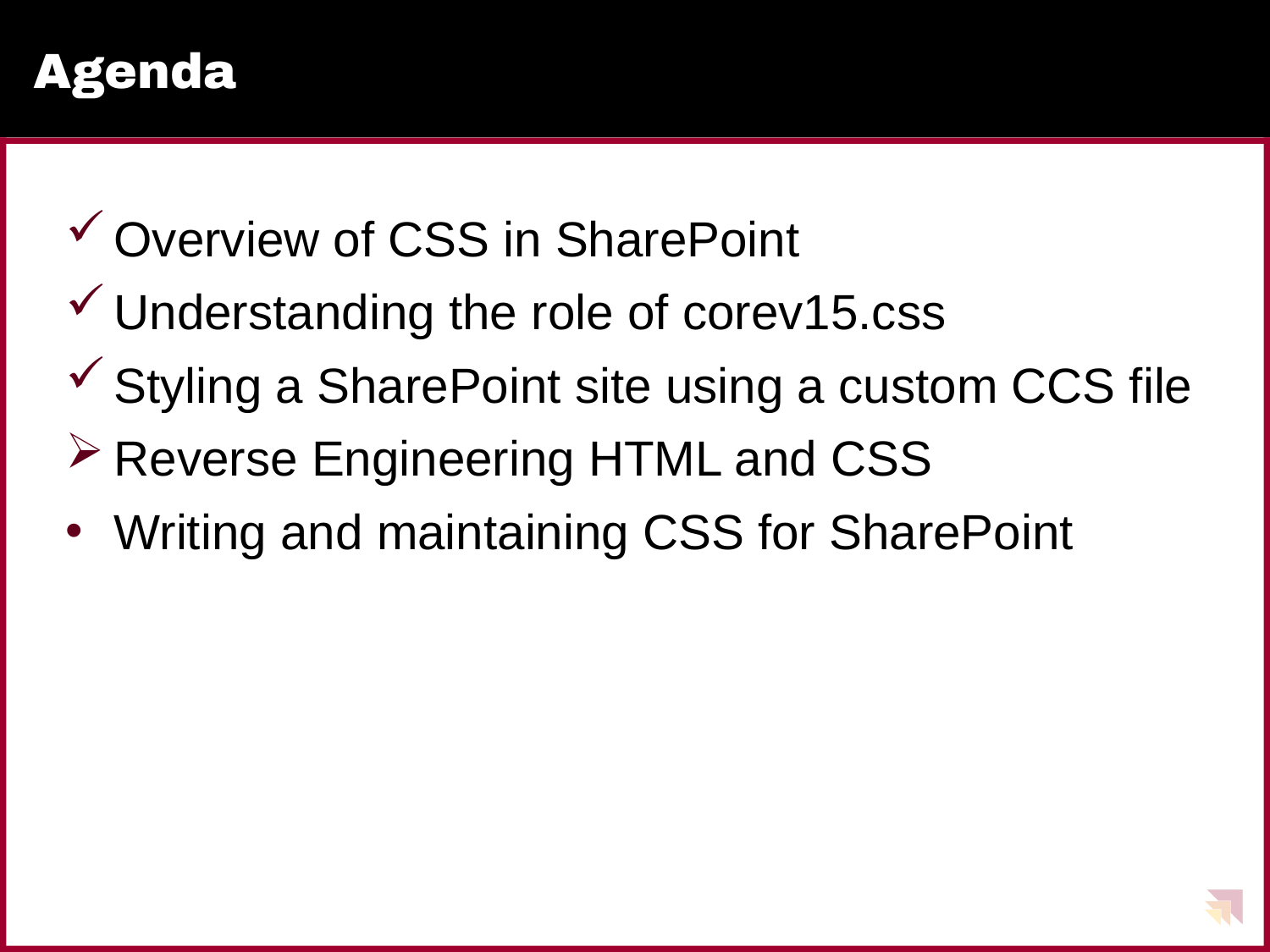

# Agenda
Overview of CSS in SharePoint
Understanding the role of corev15.css
Styling a SharePoint site using a custom CCS file
Reverse Engineering HTML and CSS
Writing and maintaining CSS for SharePoint